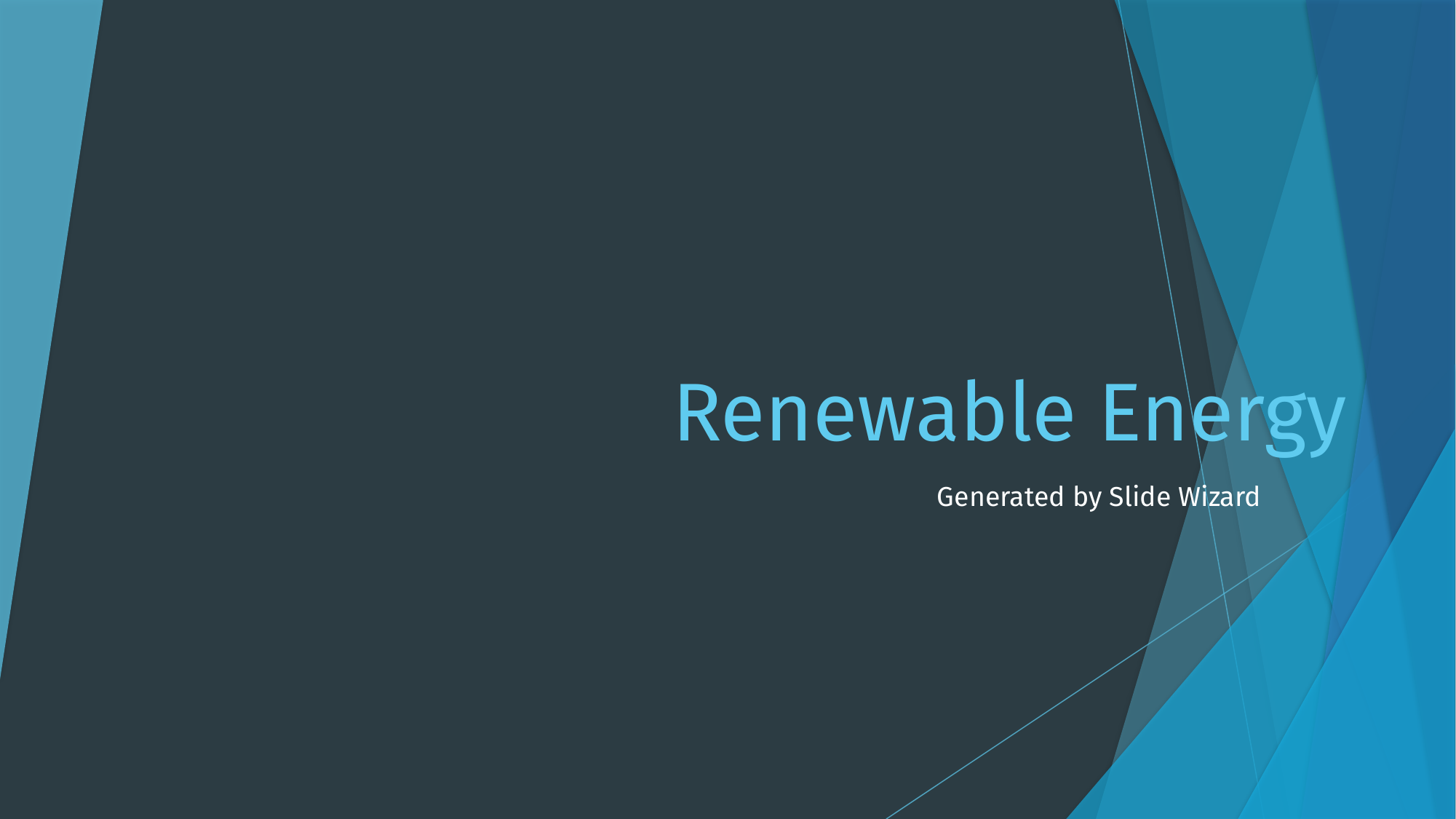

# Renewable Energy
Generated by Slide Wizard